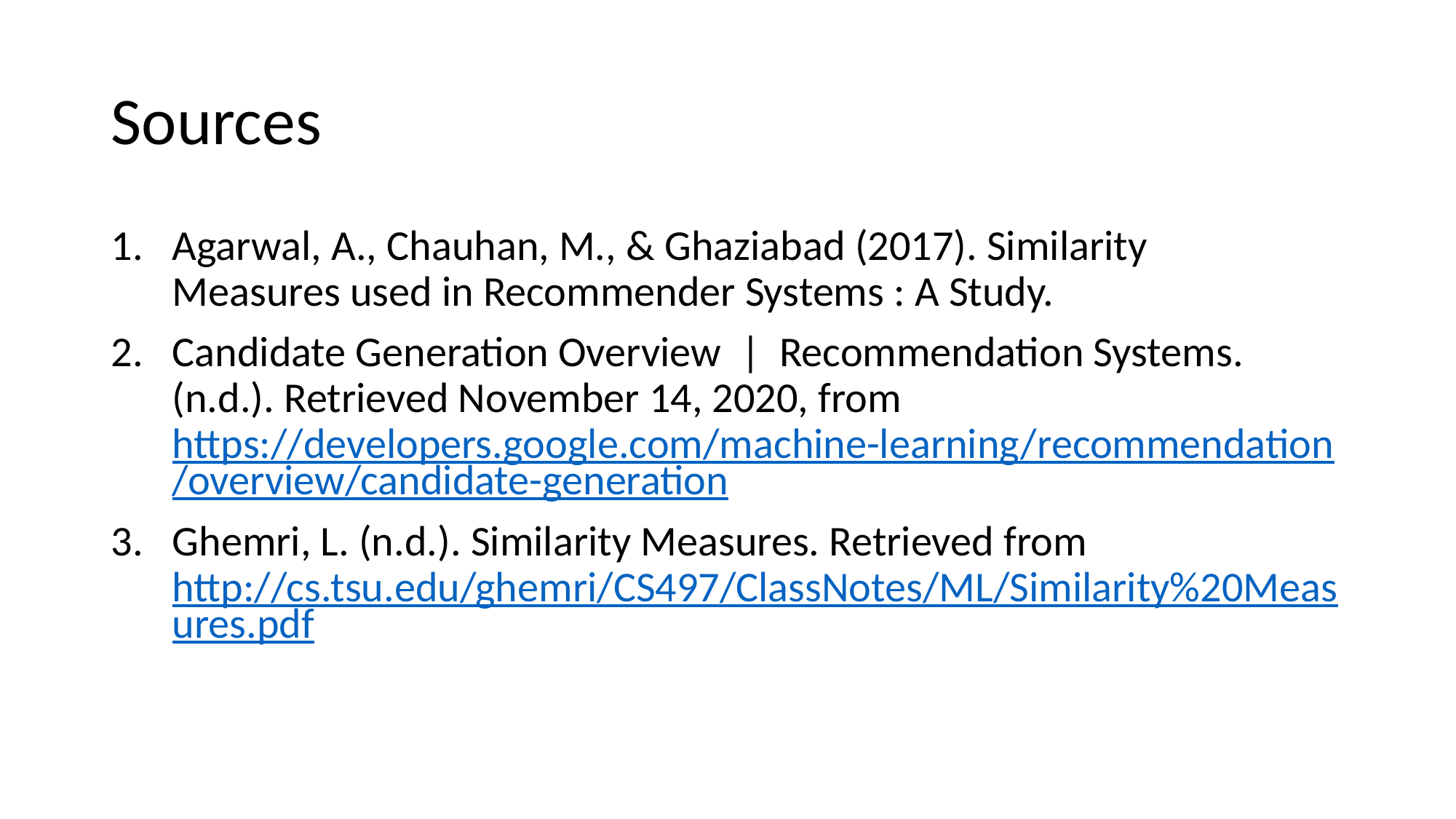

# Sources
Agarwal, A., Chauhan, M., & Ghaziabad (2017). Similarity Measures used in Recommender Systems : A Study.​
Candidate Generation Overview  |  Recommendation Systems. (n.d.). Retrieved November 14, 2020, from https://developers.google.com/machine-learning/recommendation/overview/candidate-generation
Ghemri, L. (n.d.). Similarity Measures. Retrieved from http://cs.tsu.edu/ghemri/CS497/ClassNotes/ML/Similarity%20Measures.pdf​